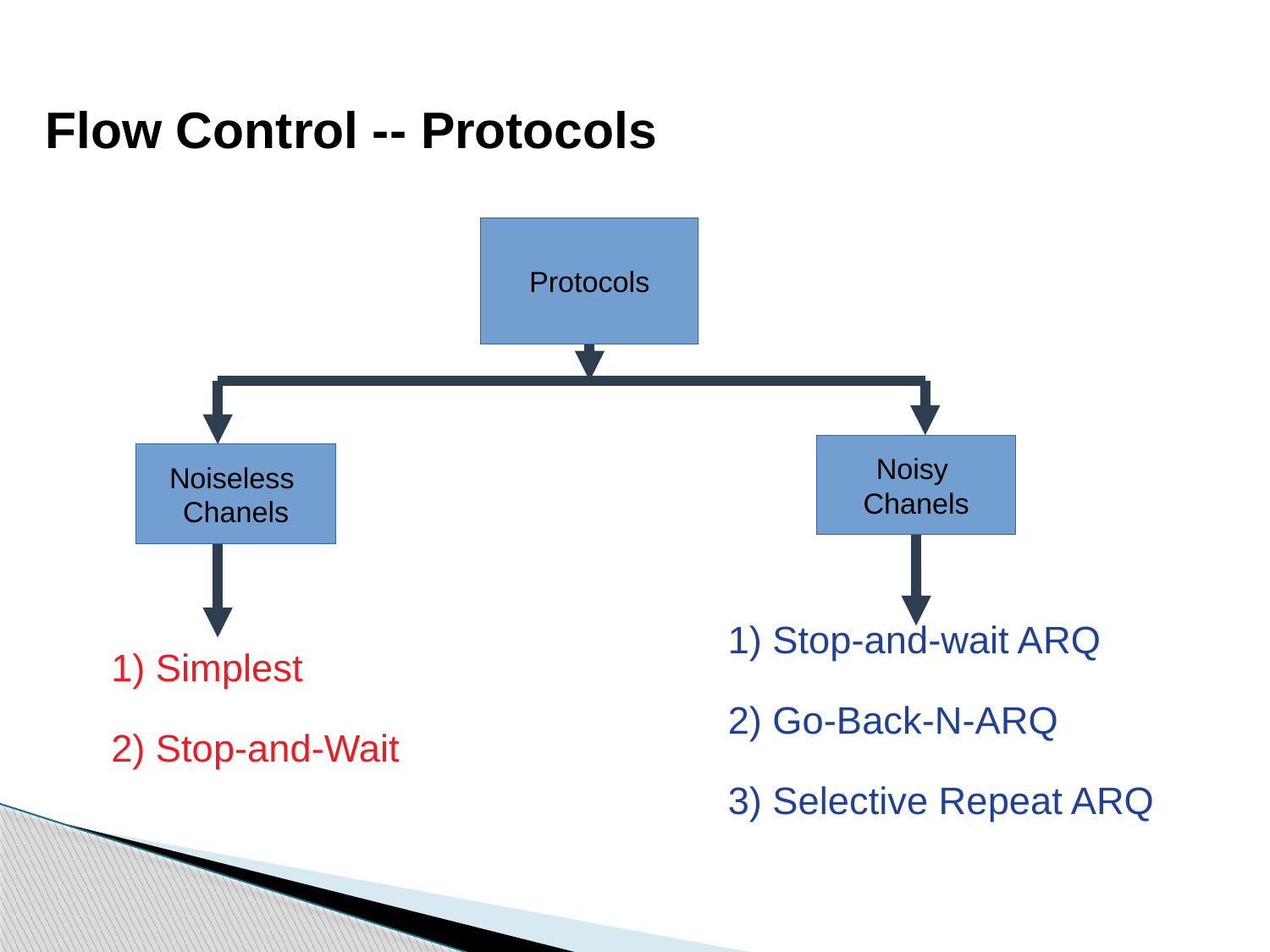

Flow Control -- Protocols
Protocols

Noisy
Chanels
Noiseless
Chanels

1) Stop-and-wait ARQ
2) Go-Back-N-ARQ
3) Selective Repeat ARQ
1) Simplest
2) Stop-and-Wait